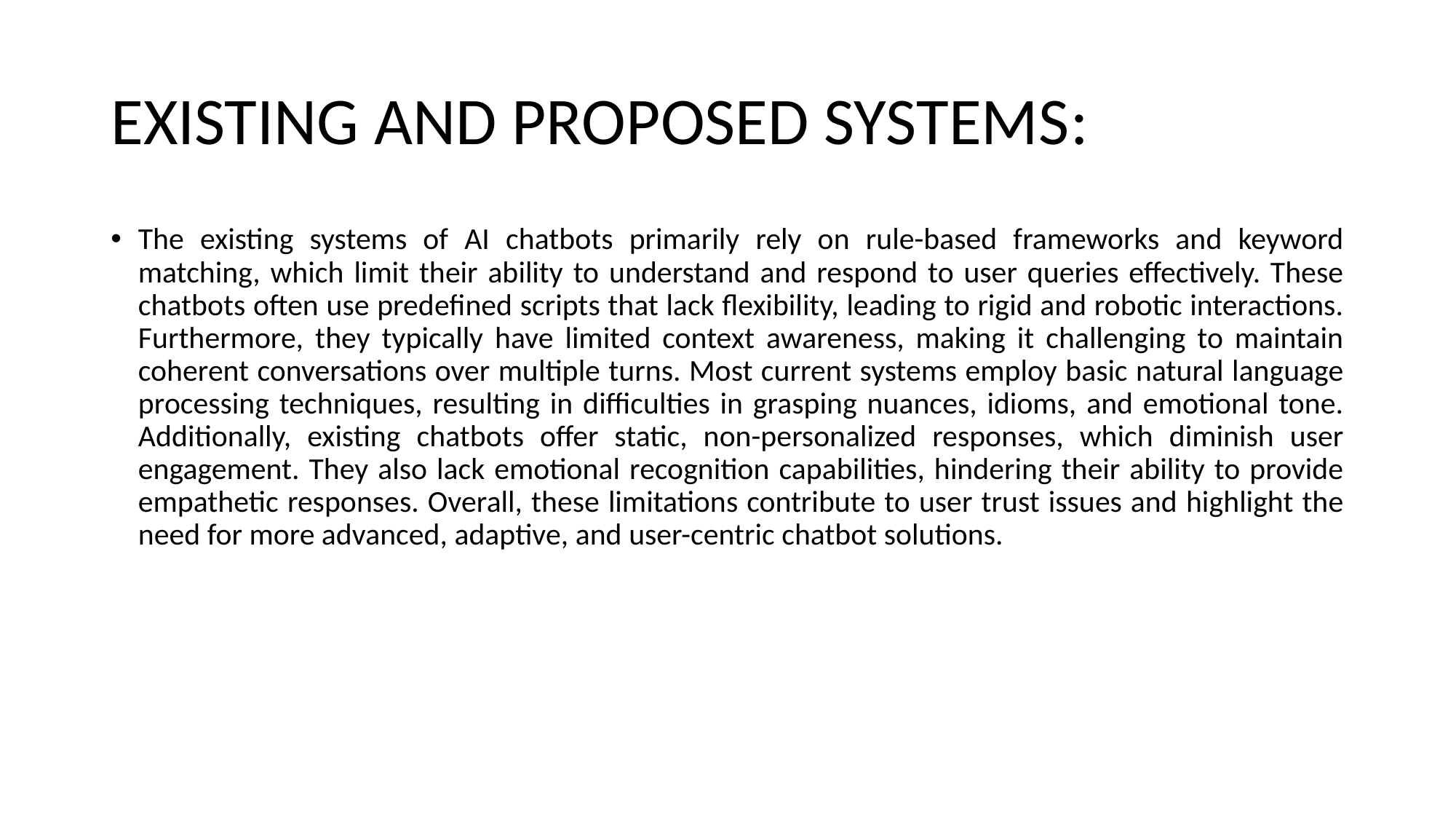

# EXISTING AND PROPOSED SYSTEMS:
The existing systems of AI chatbots primarily rely on rule-based frameworks and keyword matching, which limit their ability to understand and respond to user queries effectively. These chatbots often use predefined scripts that lack flexibility, leading to rigid and robotic interactions. Furthermore, they typically have limited context awareness, making it challenging to maintain coherent conversations over multiple turns. Most current systems employ basic natural language processing techniques, resulting in difficulties in grasping nuances, idioms, and emotional tone. Additionally, existing chatbots offer static, non-personalized responses, which diminish user engagement. They also lack emotional recognition capabilities, hindering their ability to provide empathetic responses. Overall, these limitations contribute to user trust issues and highlight the need for more advanced, adaptive, and user-centric chatbot solutions.